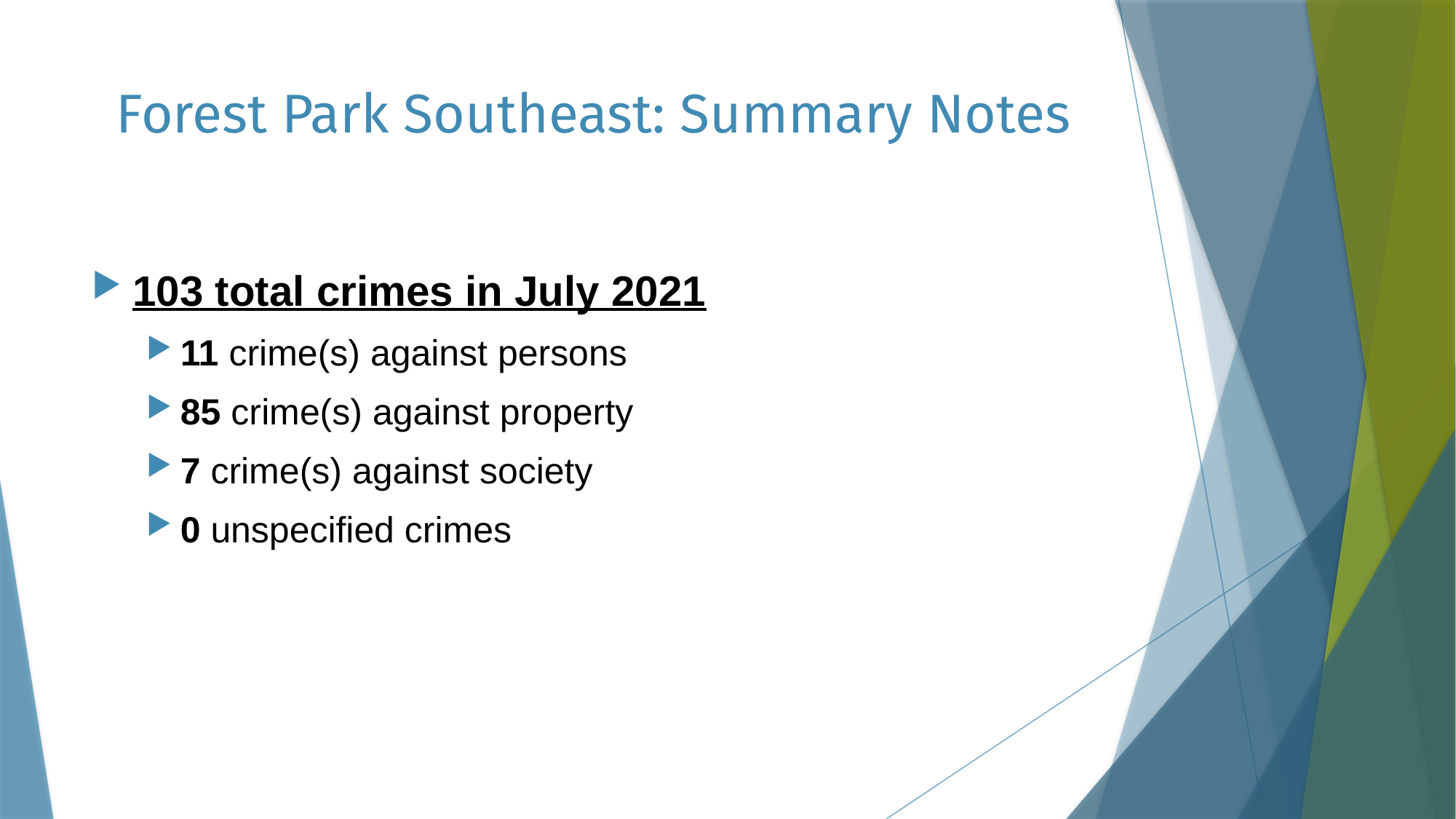

# Forest Park Southeast: Summary Notes
103 total crimes in July 2021
11 crime(s) against persons
85 crime(s) against property
7 crime(s) against society
0 unspecified crimes